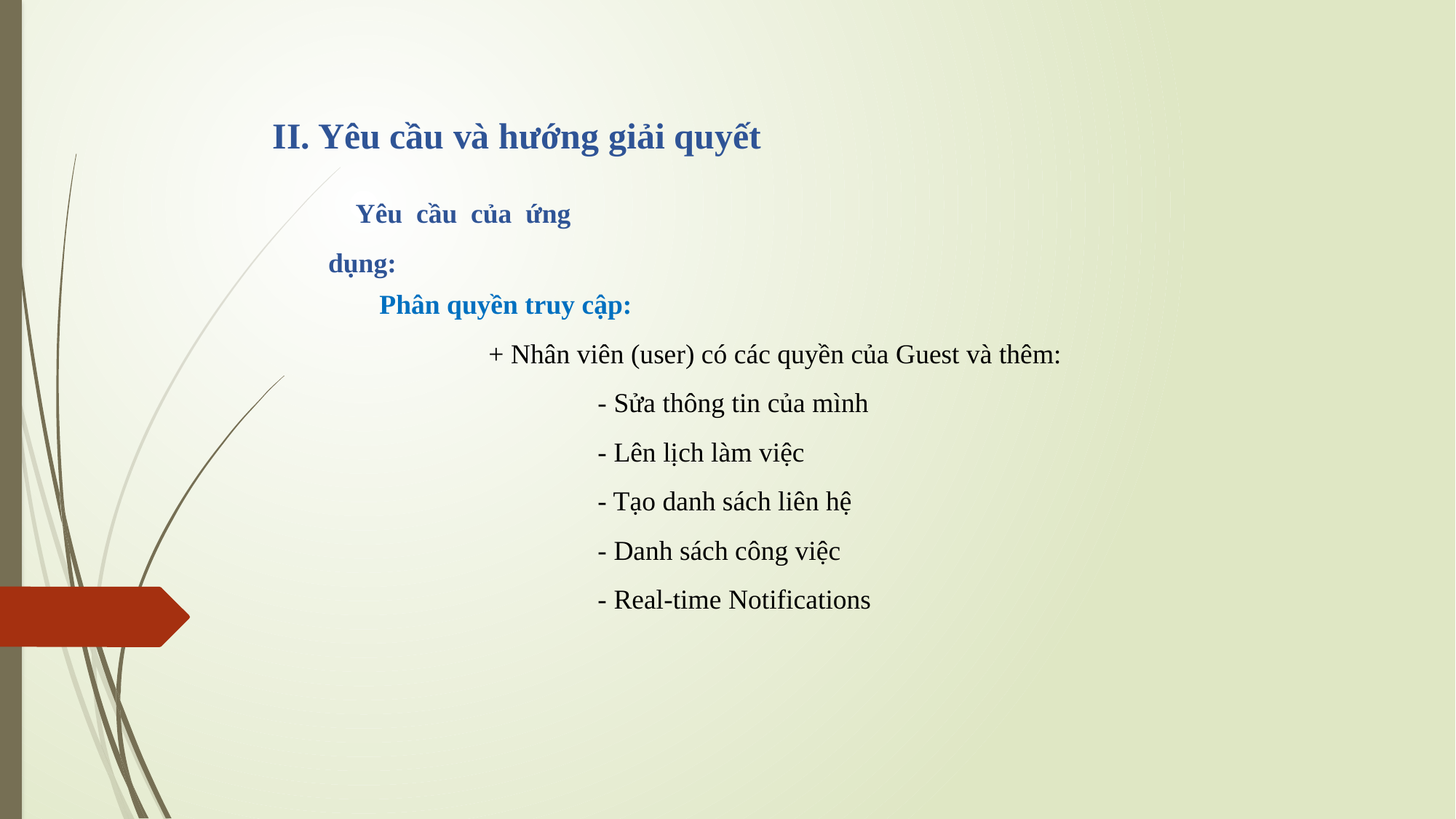

II. Yêu cầu và hướng giải quyết
Yêu cầu của ứng dụng:
	Phân quyền truy cập:
		+ Nhân viên (user) có các quyền của Guest và thêm:
			- Sửa thông tin của mình
			- Lên lịch làm việc
			- Tạo danh sách liên hệ
			- Danh sách công việc
			- Real-time Notifications